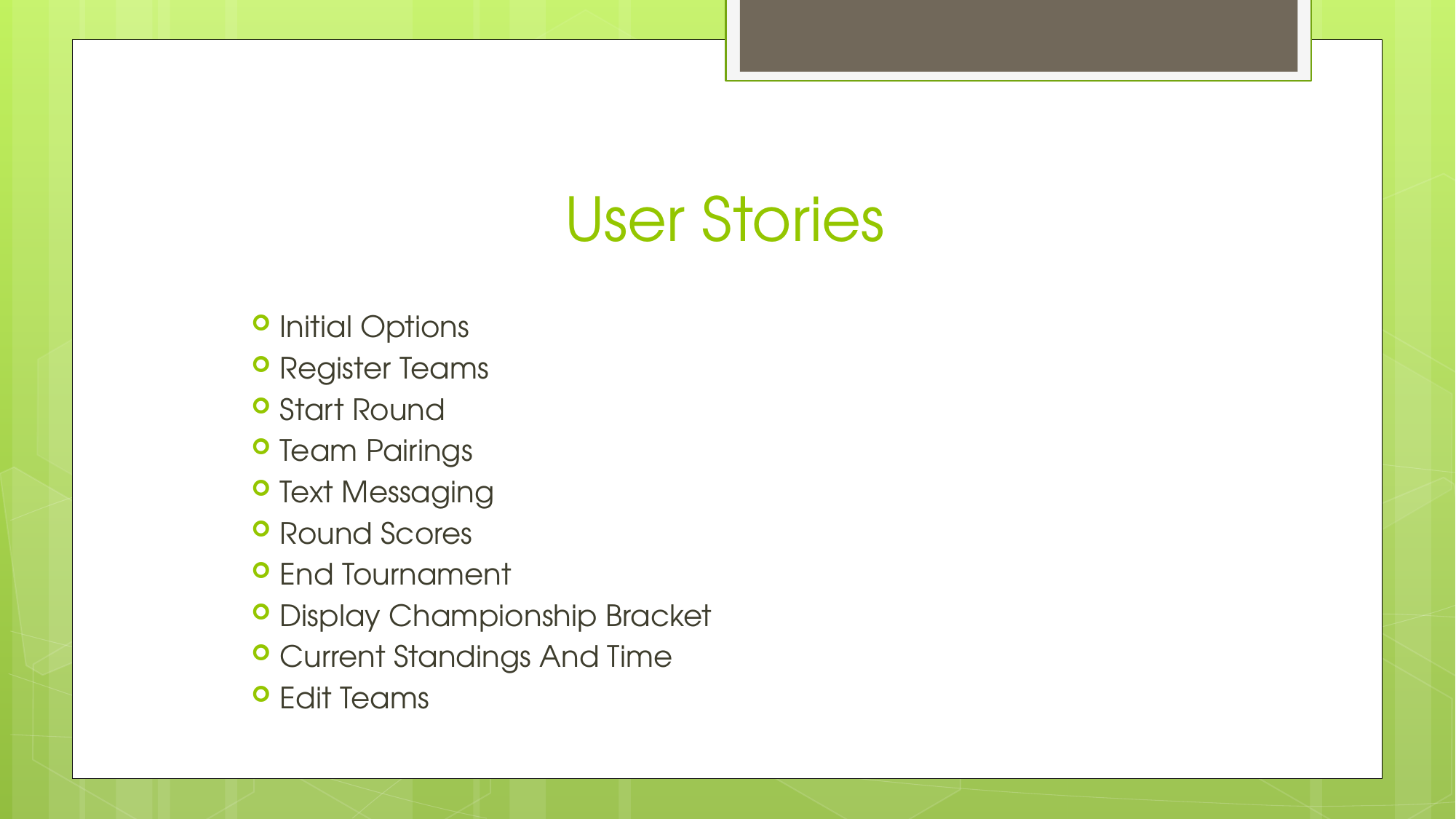

# User Stories
Initial Options
Register Teams
Start Round
Team Pairings
Text Messaging
Round Scores
End Tournament
Display Championship Bracket
Current Standings And Time
Edit Teams